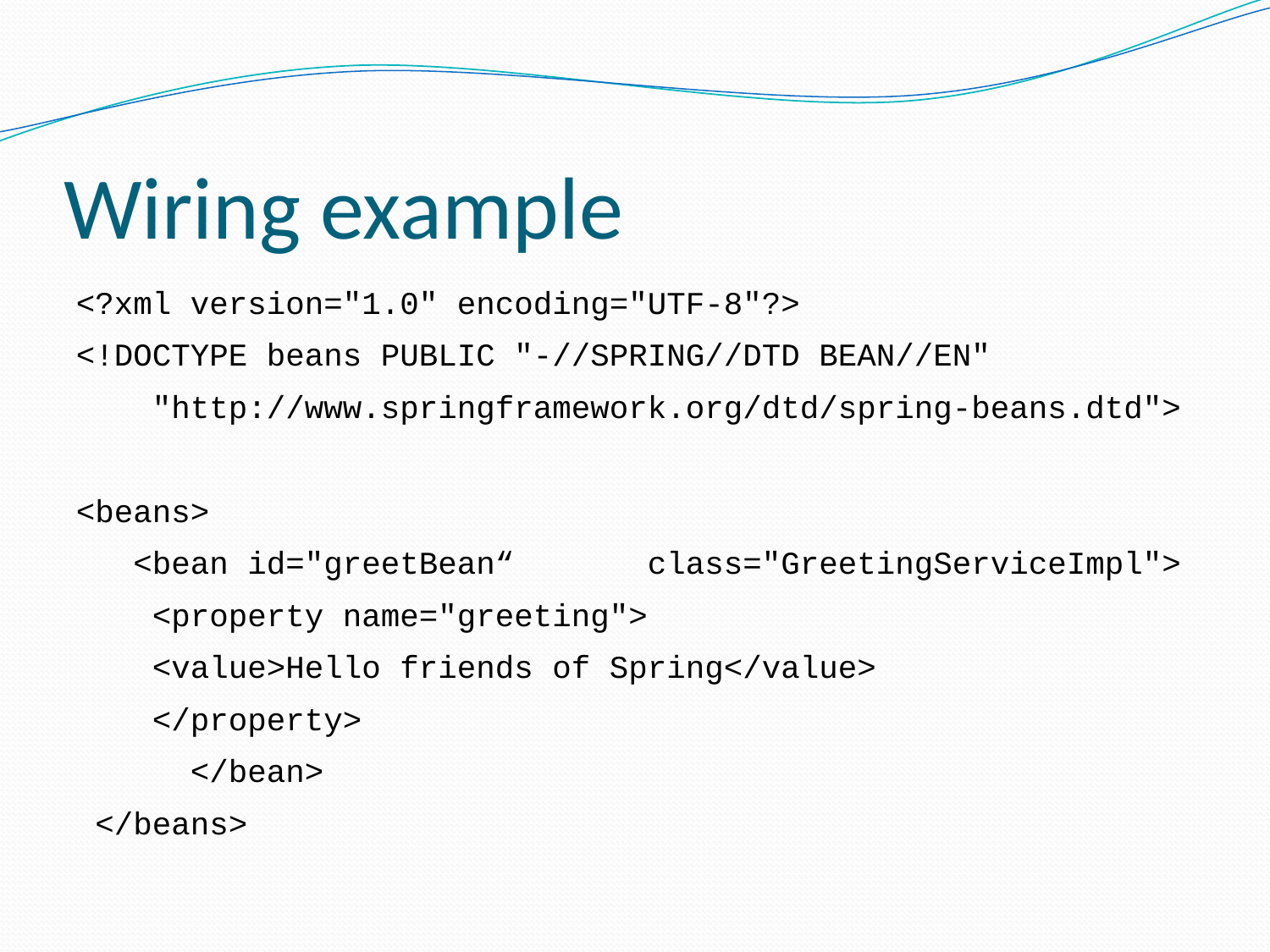

# Wiring example
<?xml version="1.0" encoding="UTF-8"?>
<!DOCTYPE beans PUBLIC "-//SPRING//DTD BEAN//EN"
    "http://www.springframework.org/dtd/spring-beans.dtd">

<beans>
   <bean id="greetBean“       class="GreetingServiceImpl">
	  <property name="greeting">
	  <value>Hello friends of Spring</value>
	  </property>
      </bean>
 </beans>